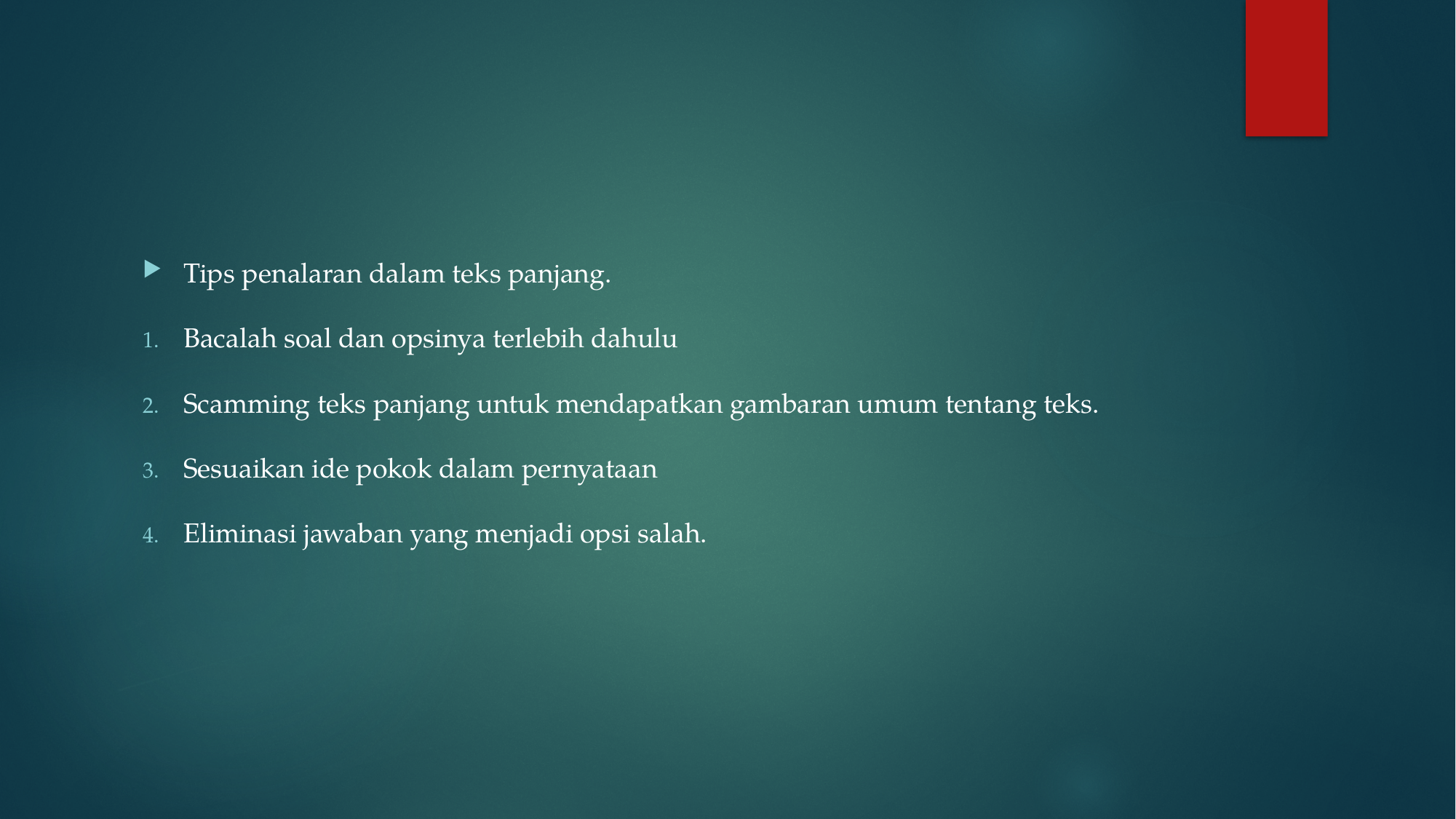

#
Tips penalaran dalam teks panjang.
Bacalah soal dan opsinya terlebih dahulu
Scamming teks panjang untuk mendapatkan gambaran umum tentang teks.
Sesuaikan ide pokok dalam pernyataan
Eliminasi jawaban yang menjadi opsi salah.